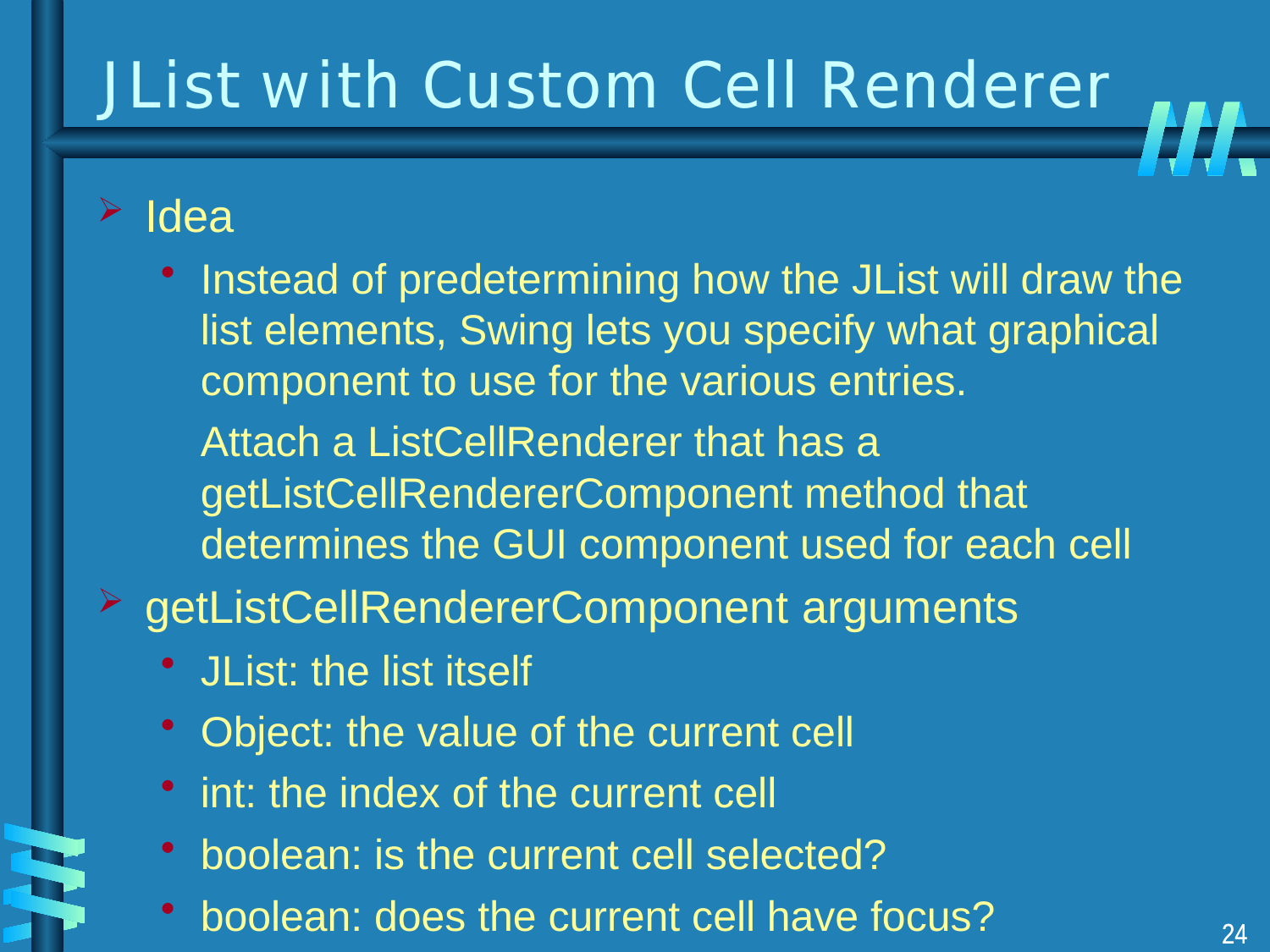

# JList with Custom Cell Renderer
Idea
Instead of predetermining how the JList will draw the list elements, Swing lets you specify what graphical component to use for the various entries.
	Attach a ListCellRenderer that has a getListCellRendererComponent method that determines the GUI component used for each cell
getListCellRendererComponent arguments
JList: the list itself
Object: the value of the current cell
int: the index of the current cell
boolean: is the current cell selected?
boolean: does the current cell have focus?
24
24